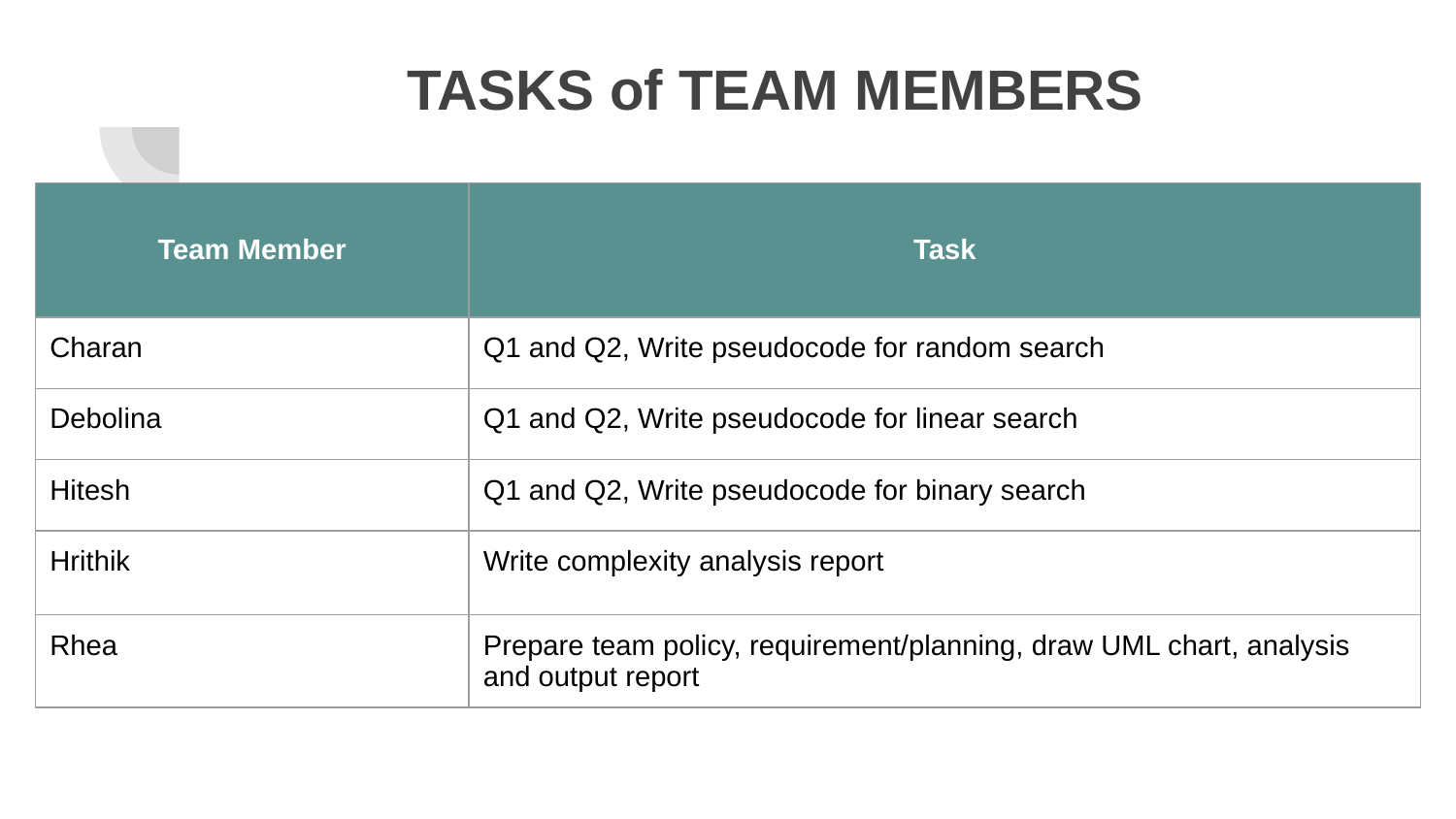

# TASKS of TEAM MEMBERS
| Team Member | Task |
| --- | --- |
| Charan | Q1 and Q2, Write pseudocode for random search |
| Debolina | Q1 and Q2, Write pseudocode for linear search |
| Hitesh | Q1 and Q2, Write pseudocode for binary search |
| Hrithik | Write complexity analysis report |
| Rhea | Prepare team policy, requirement/planning, draw UML chart, analysis and output report |